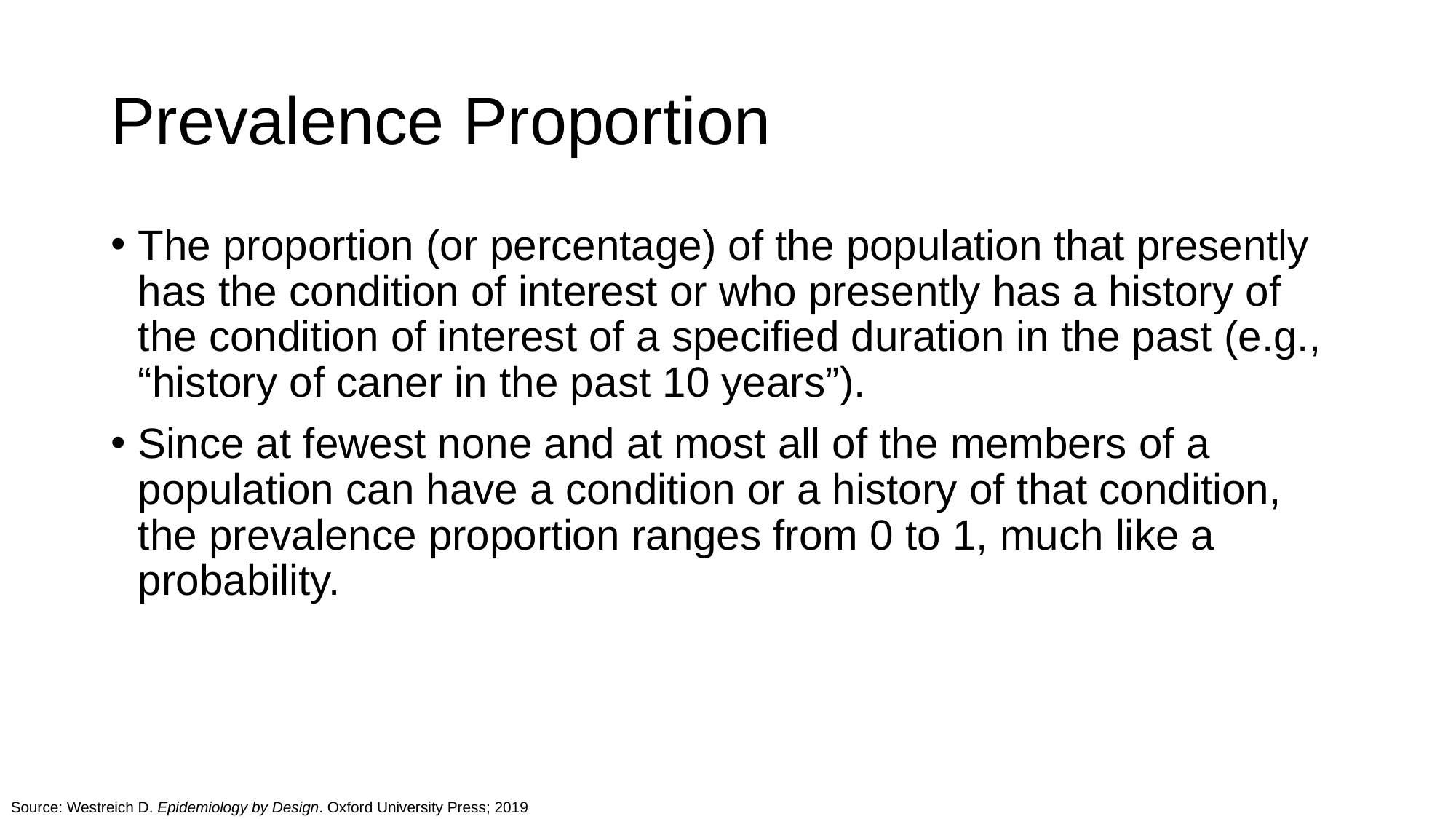

# Prevalence Proportion
The proportion (or percentage) of the population that presently has the condition of interest or who presently has a history of the condition of interest of a specified duration in the past (e.g., “history of caner in the past 10 years”).
Since at fewest none and at most all of the members of a population can have a condition or a history of that condition, the prevalence proportion ranges from 0 to 1, much like a probability.
Source: Westreich D. Epidemiology by Design. Oxford University Press; 2019